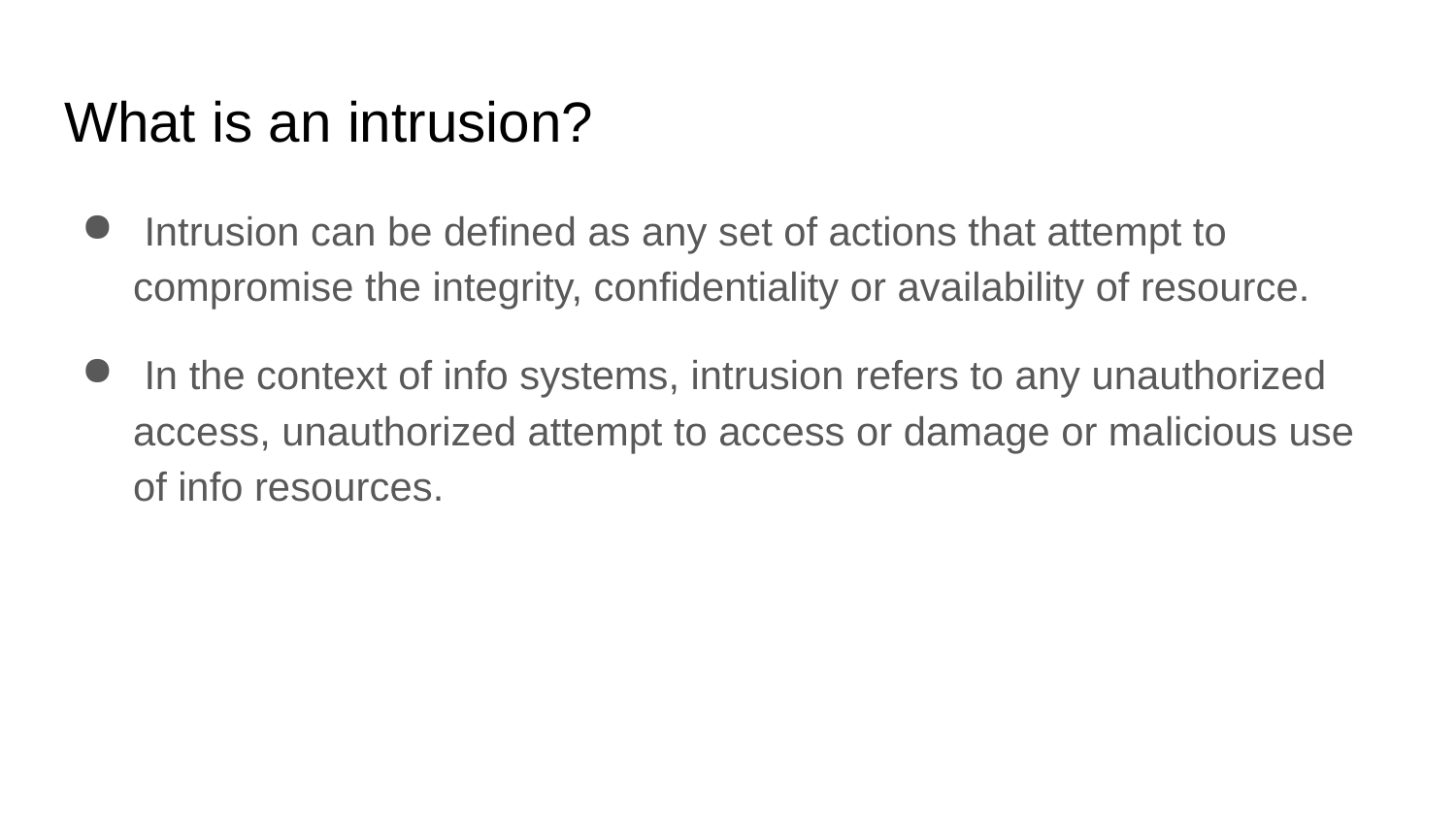

# What is an intrusion?
 Intrusion can be defined as any set of actions that attempt to compromise the integrity, confidentiality or availability of resource.
 In the context of info systems, intrusion refers to any unauthorized access, unauthorized attempt to access or damage or malicious use of info resources.